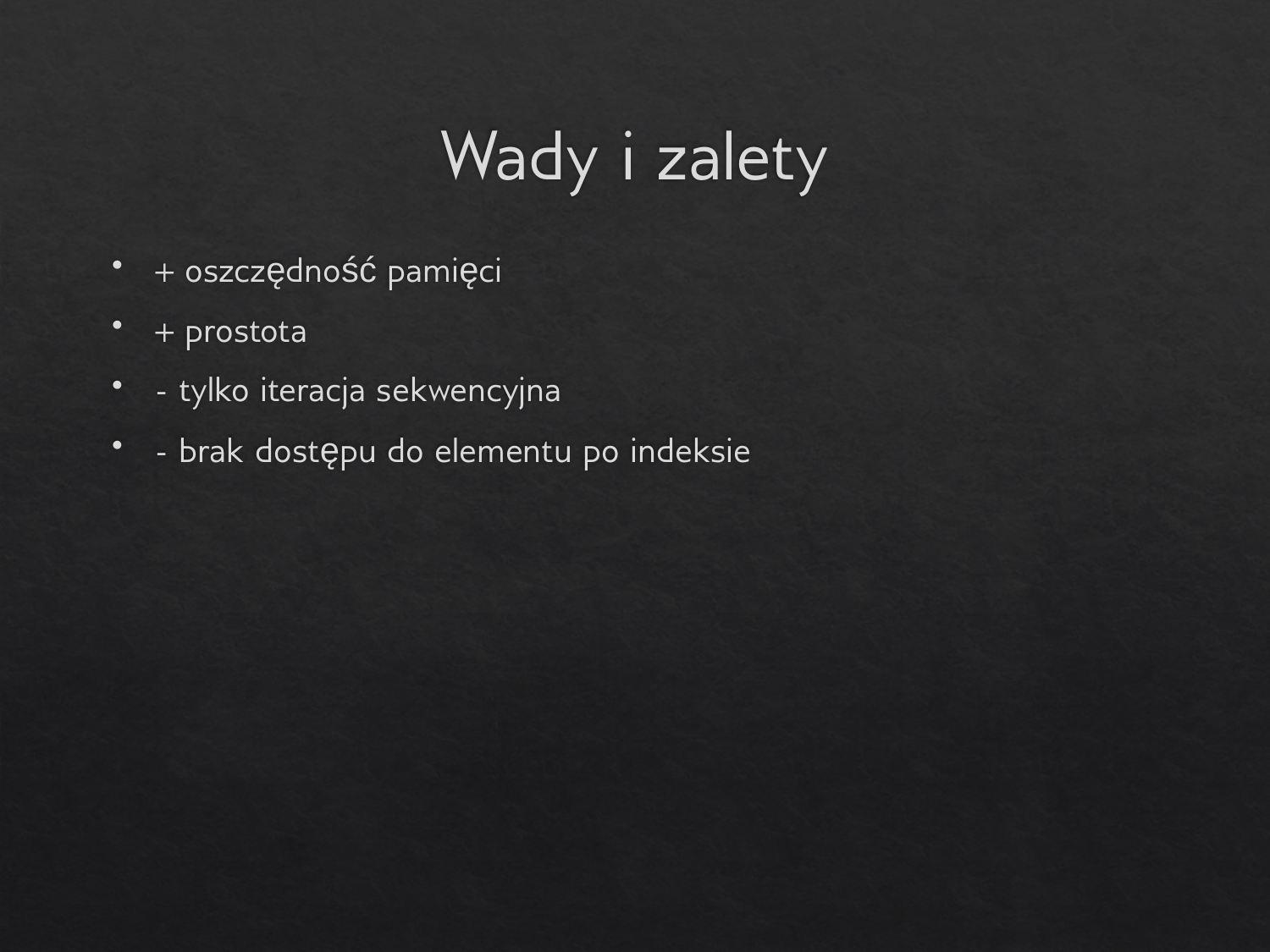

# Wady i zalety
+ oszczędność pamięci
+ prostota
- tylko iteracja sekwencyjna
- brak dostępu do elementu po indeksie